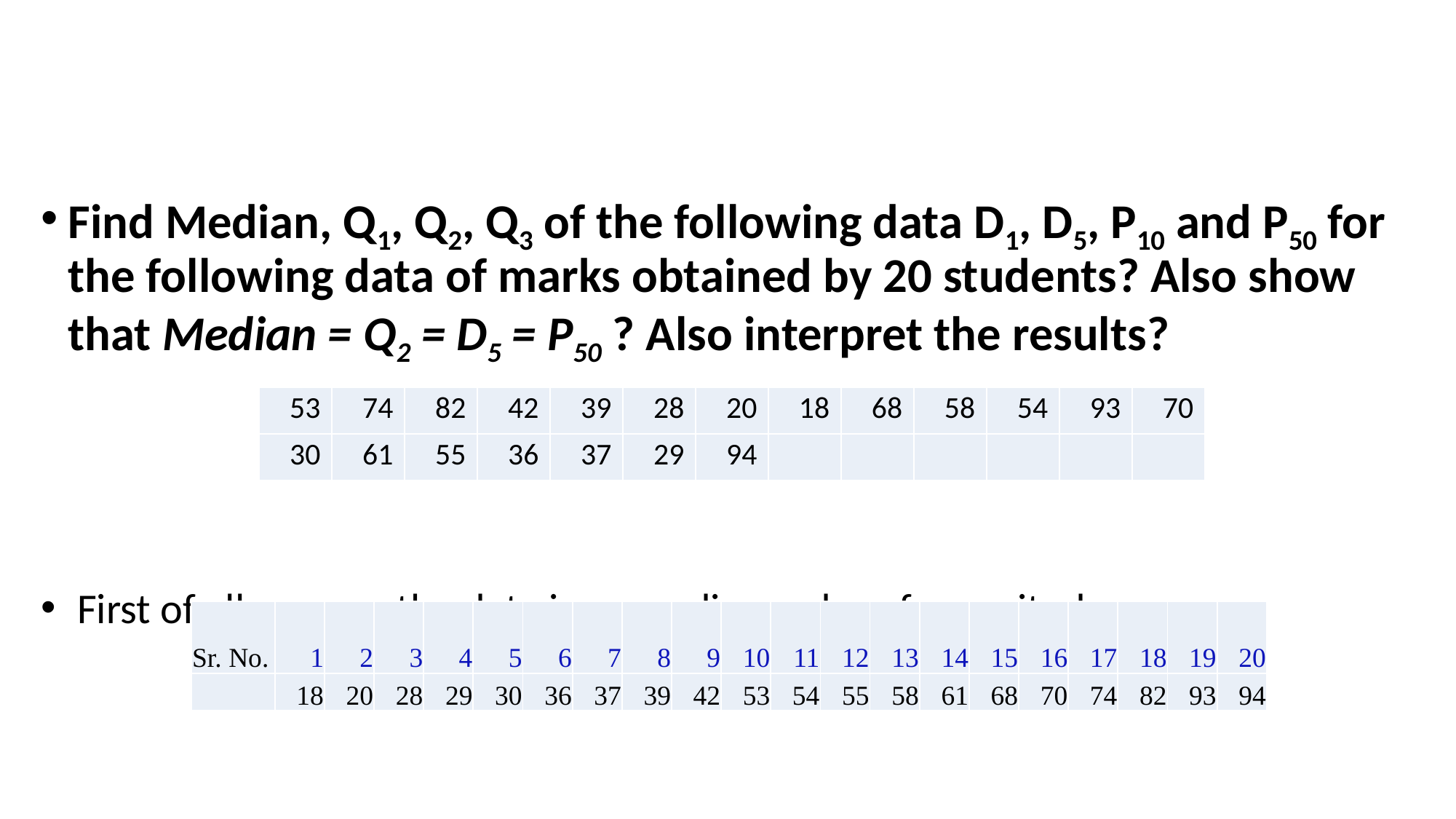

# Exercise
Find Median, Q1, Q2, Q3 of the following data D1, D5, P10 and P50 for the following data of marks obtained by 20 students? Also show that Median = Q2 = D5 = P50 ? Also interpret the results?

First of all arrange the data in ascending order of magnitude

| 53 | 74 | 82 | 42 | 39 | 28 | 20 | 18 | 68 | 58 | 54 | 93 | 70 |
| --- | --- | --- | --- | --- | --- | --- | --- | --- | --- | --- | --- | --- |
| 30 | 61 | 55 | 36 | 37 | 29 | 94 |  |  |  |  |  |  |
| Sr. No. | 1 | 2 | 3 | 4 | 5 | 6 | 7 | 8 | 9 | 10 | 11 | 12 | 13 | 14 | 15 | 16 | 17 | 18 | 19 | 20 |
| --- | --- | --- | --- | --- | --- | --- | --- | --- | --- | --- | --- | --- | --- | --- | --- | --- | --- | --- | --- | --- |
|  | 18 | 20 | 28 | 29 | 30 | 36 | 37 | 39 | 42 | 53 | 54 | 55 | 58 | 61 | 68 | 70 | 74 | 82 | 93 | 94 |